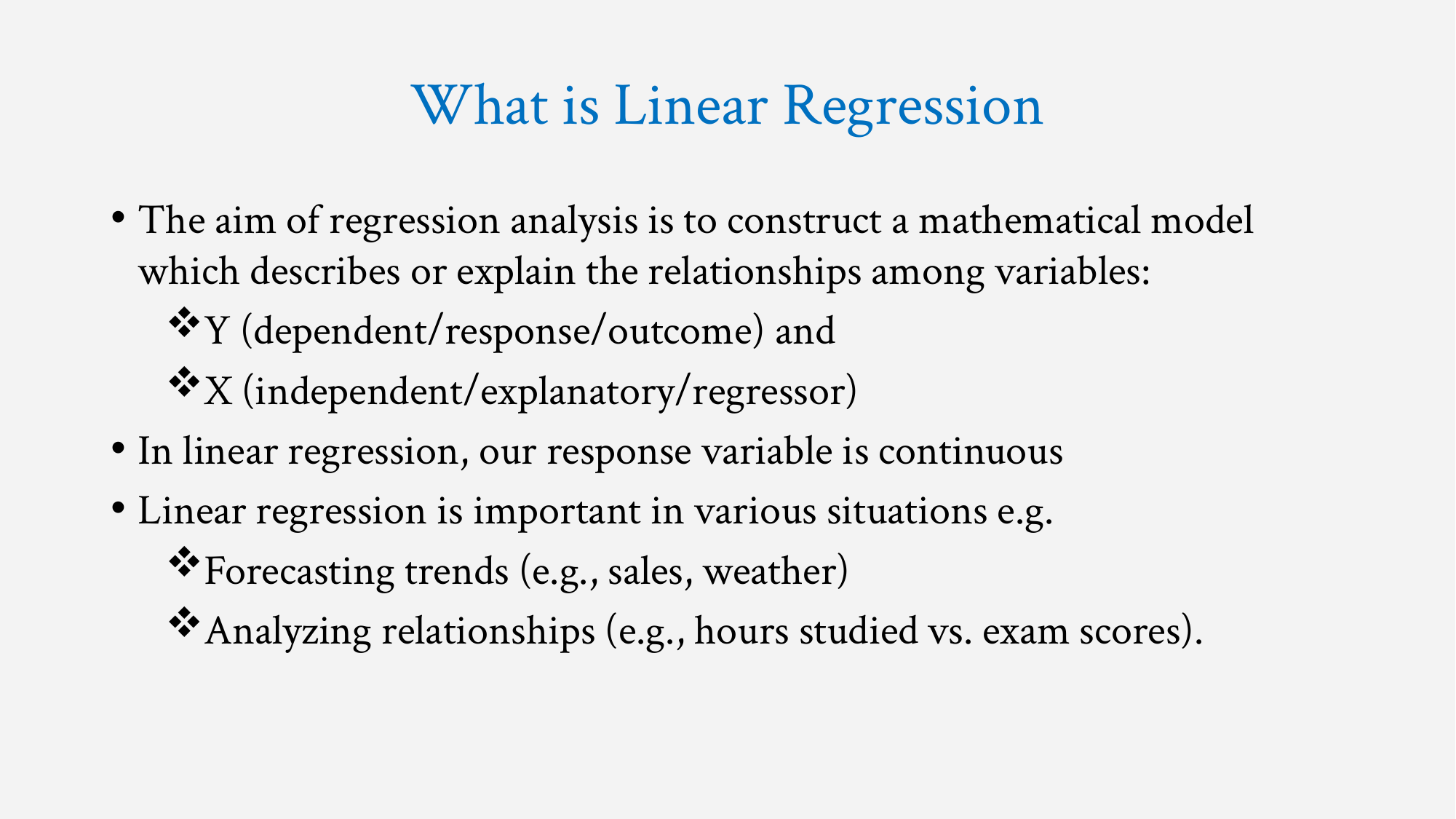

# What is Linear Regression
The aim of regression analysis is to construct a mathematical model which describes or explain the relationships among variables:
Y (dependent/response/outcome) and
X (independent/explanatory/regressor)
In linear regression, our response variable is continuous
Linear regression is important in various situations e.g.
Forecasting trends (e.g., sales, weather)
Analyzing relationships (e.g., hours studied vs. exam scores).